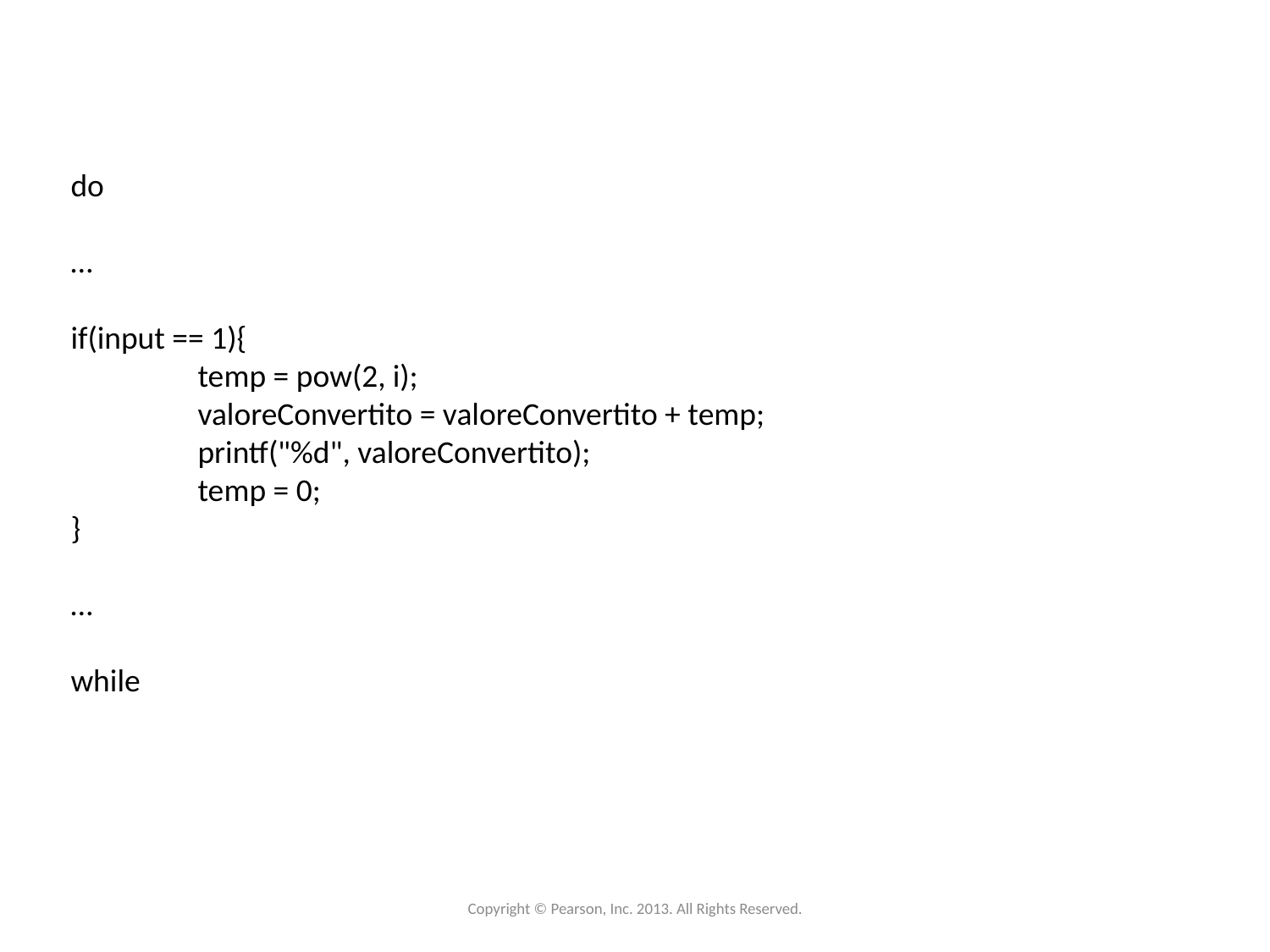

do

…

if(input == 1){
	temp = pow(2, i);
	valoreConvertito = valoreConvertito + temp;
	printf("%d", valoreConvertito);
	temp = 0;
}

…

while
Copyright © Pearson, Inc. 2013. All Rights Reserved.